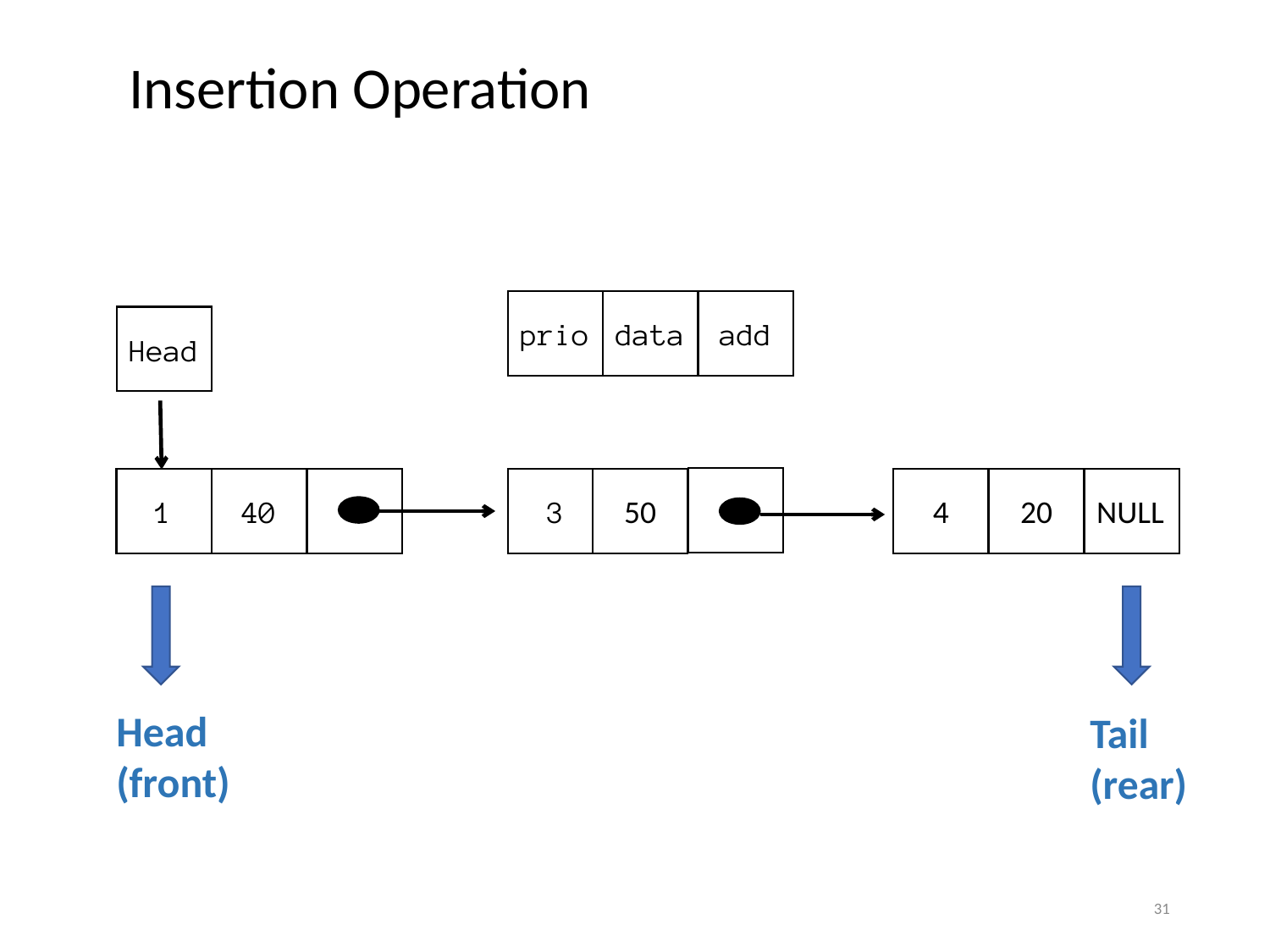

# Insertion Operation
prio
data
add
Head

1
40

3
50
4
20
NULL

Head (front)
Tail (rear)
31